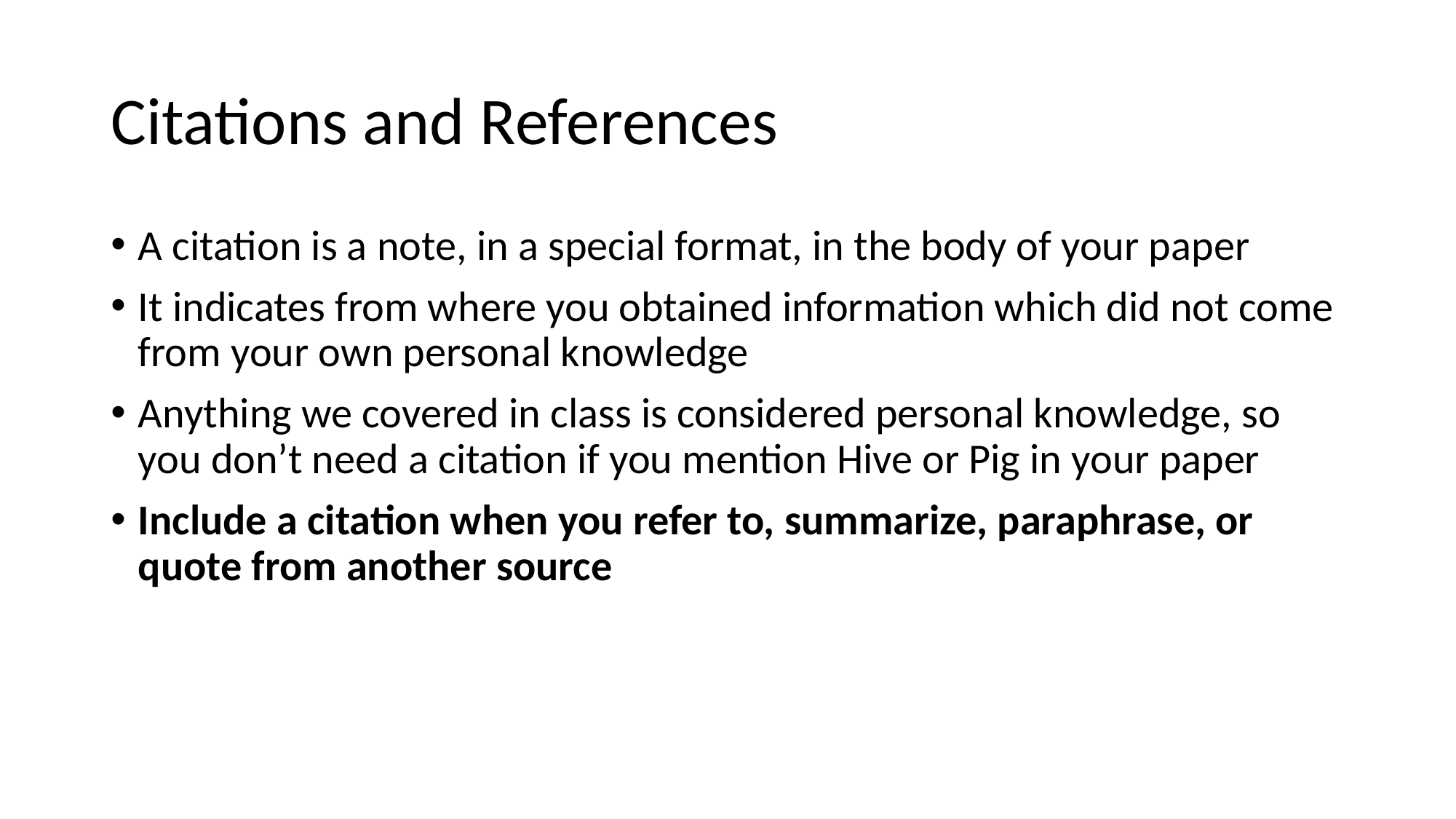

# Citations and References
A citation is a note, in a special format, in the body of your paper
It indicates from where you obtained information which did not come from your own personal knowledge
Anything we covered in class is considered personal knowledge, so you don’t need a citation if you mention Hive or Pig in your paper
Include a citation when you refer to, summarize, paraphrase, or quote from another source